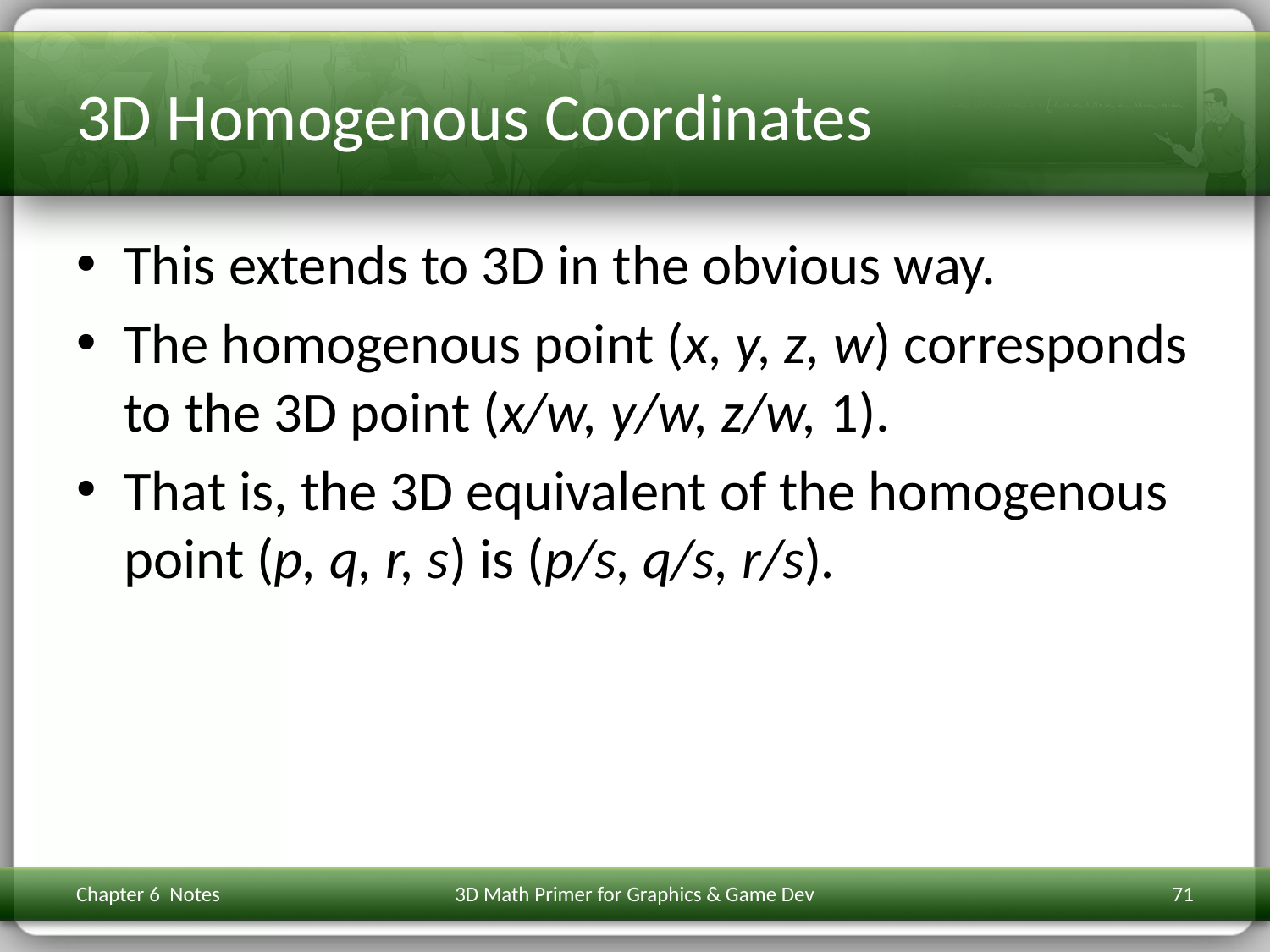

# 3D Homogenous Coordinates
This extends to 3D in the obvious way.
The homogenous point (x, y, z, w) corresponds to the 3D point (x/w, y/w, z/w, 1).
That is, the 3D equivalent of the homogenous point (p, q, r, s) is (p/s, q/s, r/s).
Chapter 6  Notes
3D Math Primer for Graphics & Game Dev
71